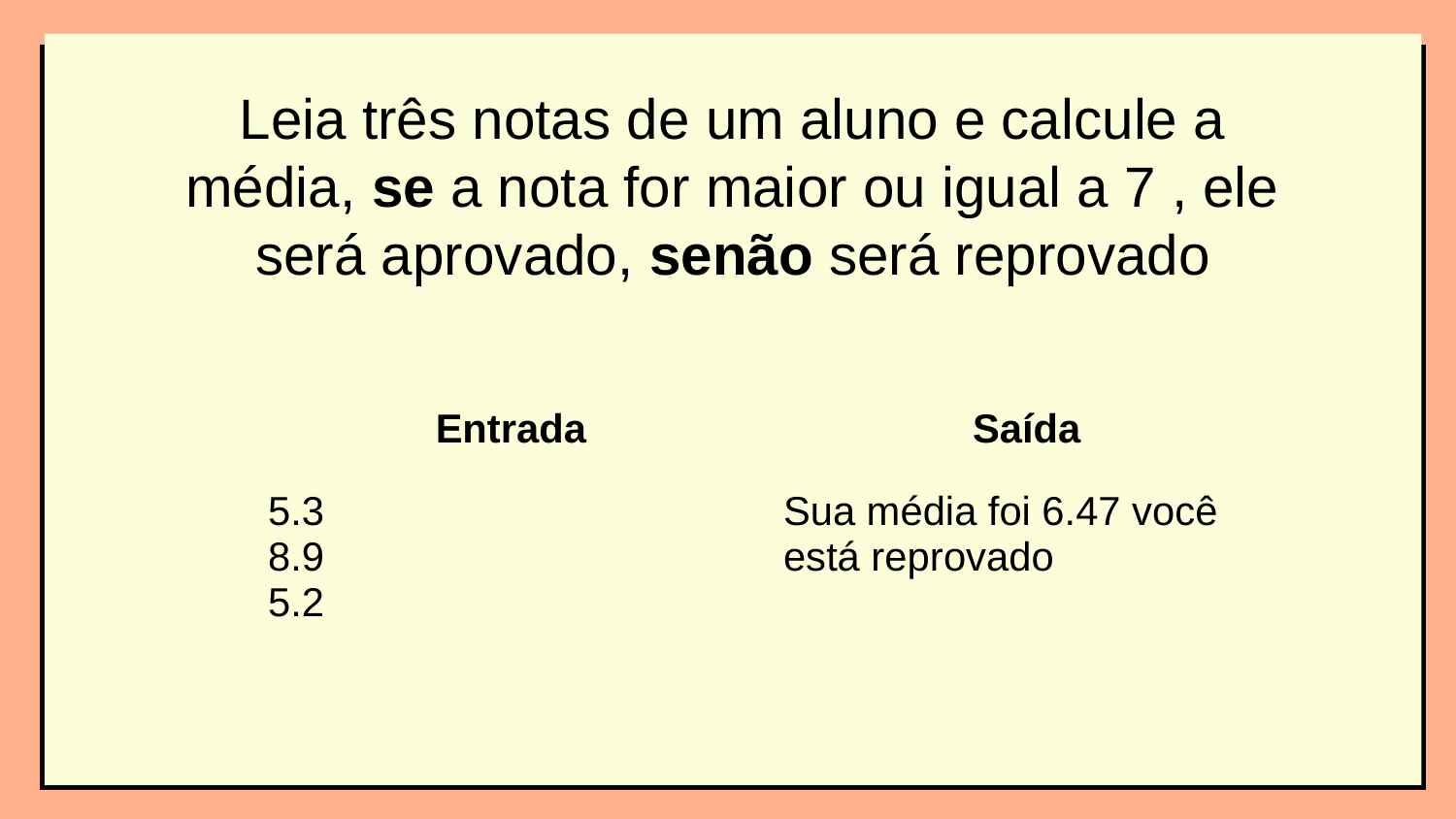

Leia três notas de um aluno e calcule a média, se a nota for maior ou igual a 7 , ele será aprovado, senão será reprovado

| Entrada | Saída |
| --- | --- |
| 5.3 8.9 5.2 | Sua média foi 6.47 você está reprovado |